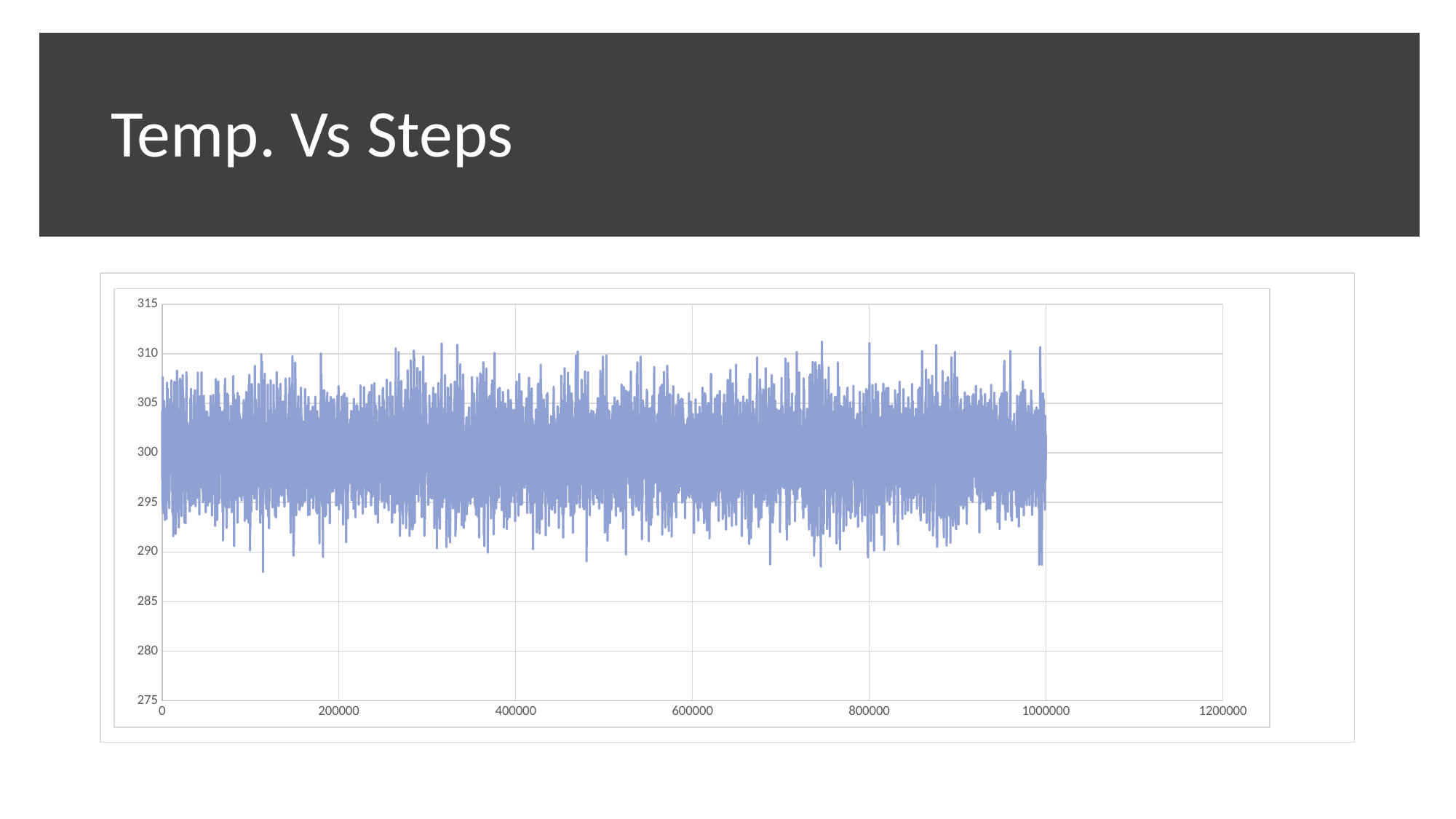

# Temp. Vs Steps

### Chart

| Category |
|---|

### Chart

| Category |  |
|---|---|